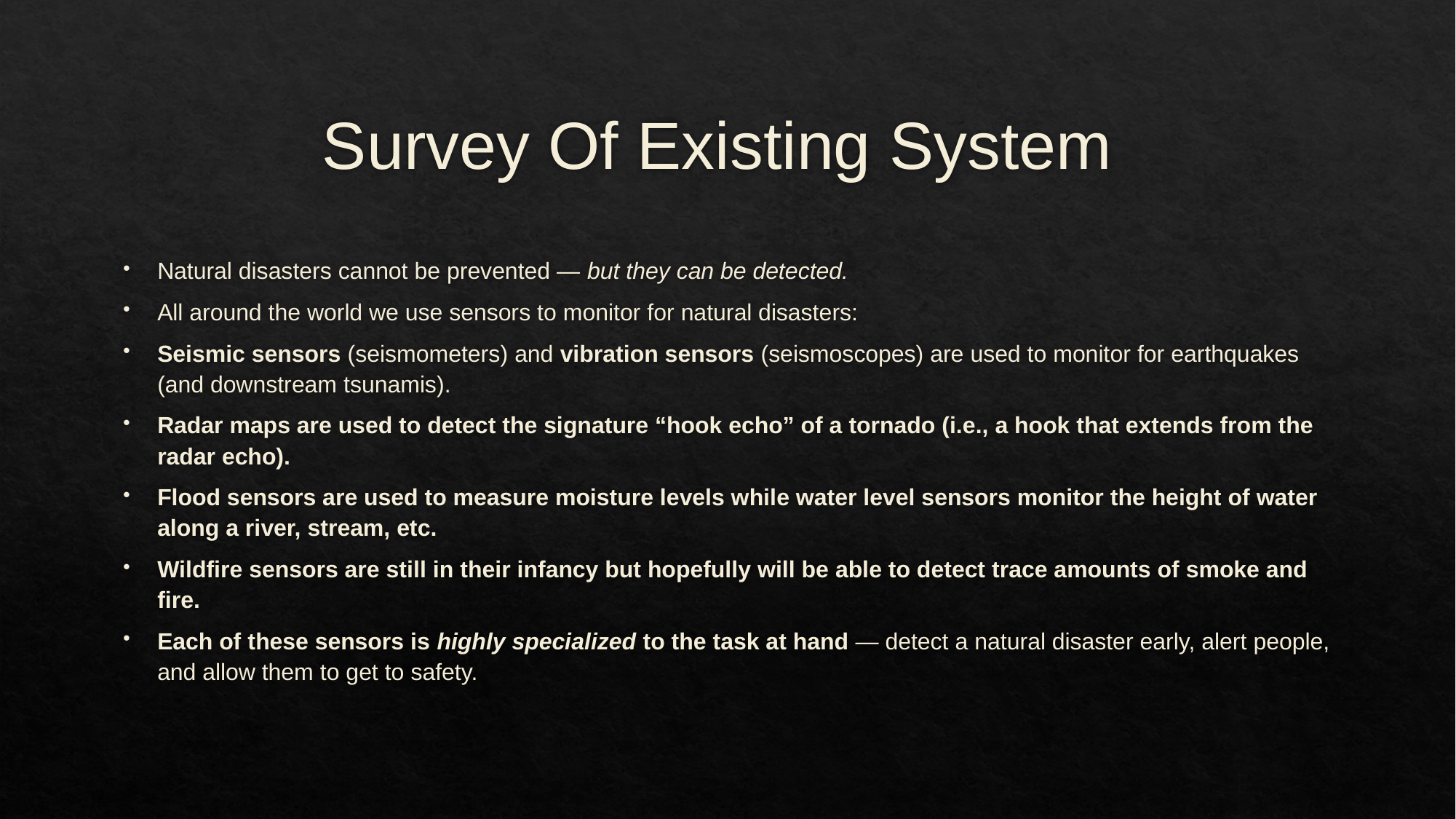

# Survey Of Existing System
Natural disasters cannot be prevented — but they can be detected.
All around the world we use sensors to monitor for natural disasters:
Seismic sensors (seismometers) and vibration sensors (seismoscopes) are used to monitor for earthquakes (and downstream tsunamis).
Radar maps are used to detect the signature “hook echo” of a tornado (i.e., a hook that extends from the radar echo).
Flood sensors are used to measure moisture levels while water level sensors monitor the height of water along a river, stream, etc.
Wildfire sensors are still in their infancy but hopefully will be able to detect trace amounts of smoke and fire.
Each of these sensors is highly specialized to the task at hand — detect a natural disaster early, alert people, and allow them to get to safety.